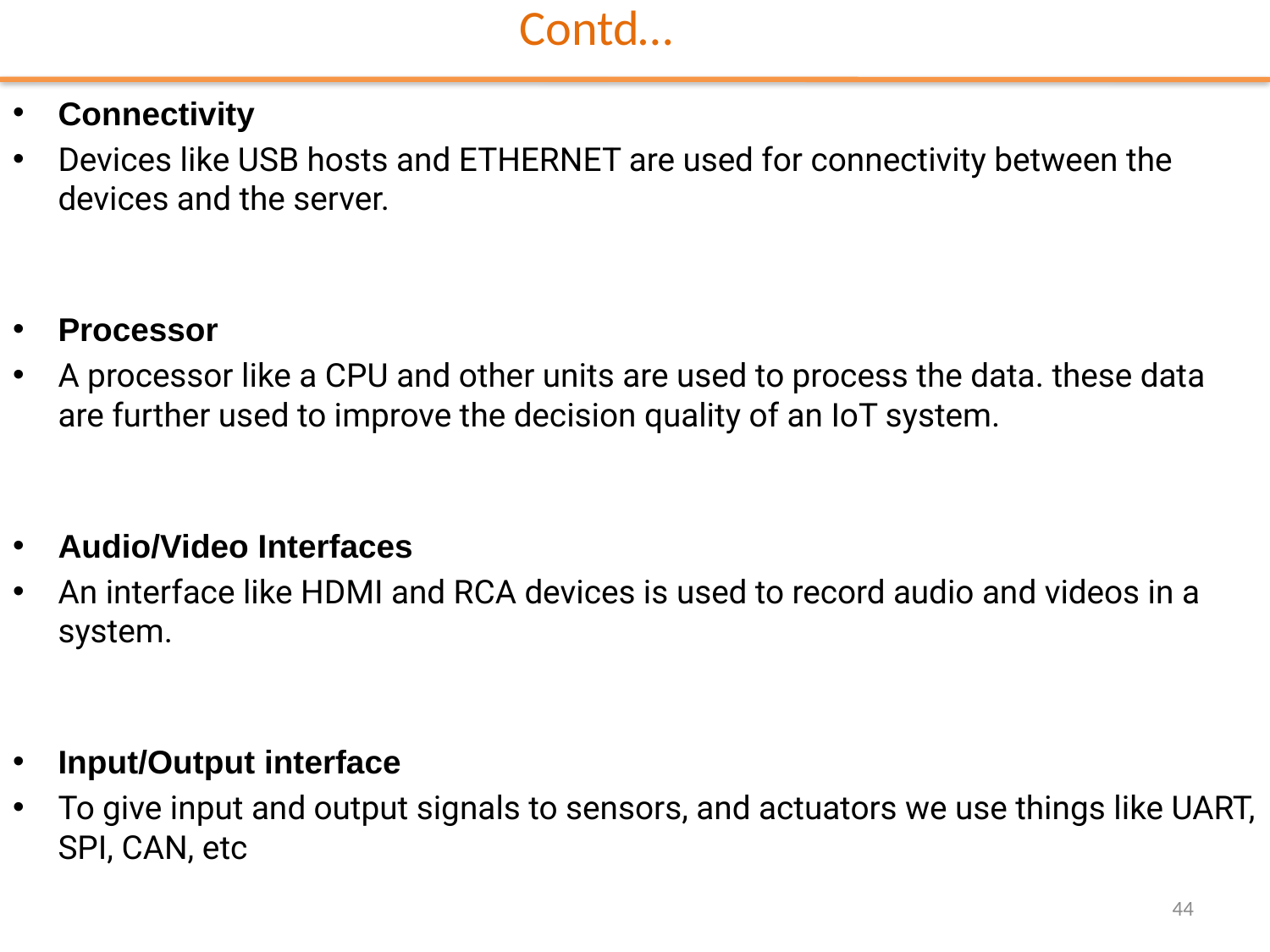

Contd…
Connectivity
Devices like USB hosts and ETHERNET are used for connectivity between the devices and the server.

Processor
A processor like a CPU and other units are used to process the data. these data are further used to improve the decision quality of an IoT system.

Audio/Video Interfaces
An interface like HDMI and RCA devices is used to record audio and videos in a system.

Input/Output interface
To give input and output signals to sensors, and actuators we use things like UART, SPI, CAN, etc

44